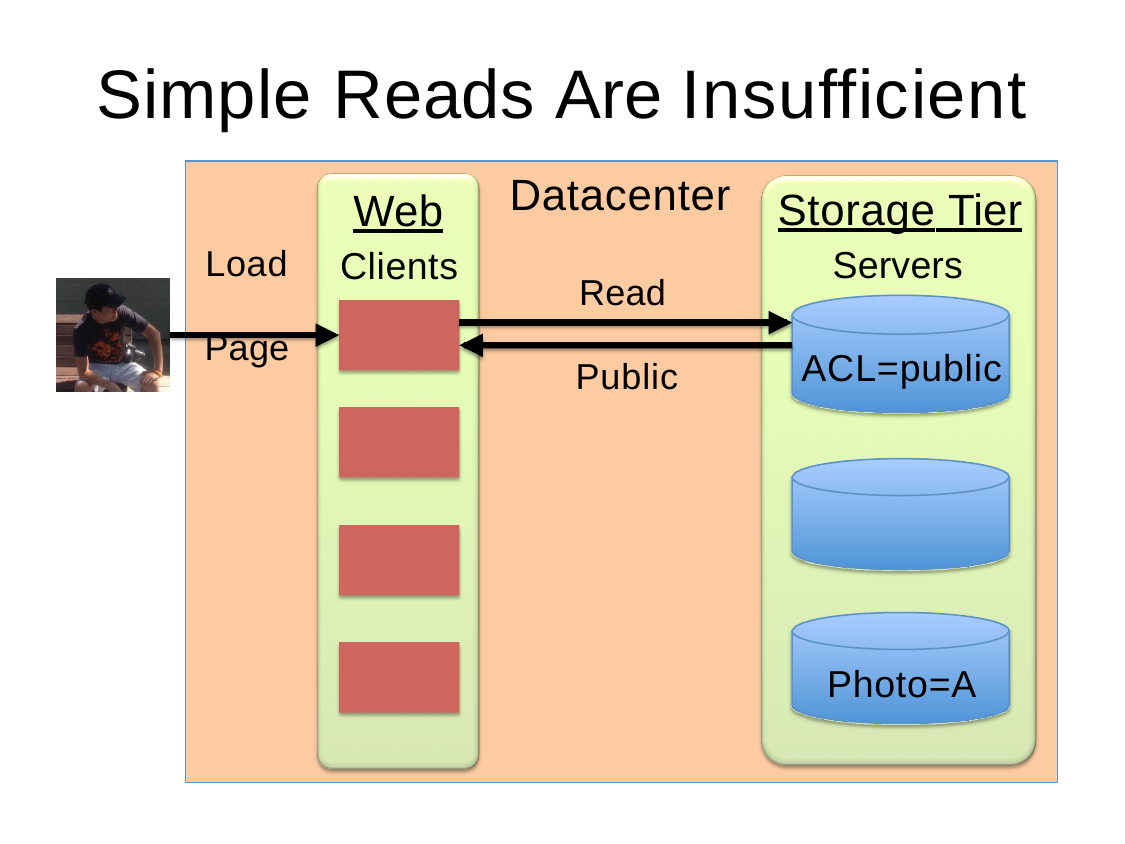

# Simple Reads Are Insufficient

Datacenter

Storage Tier
Servers
Web
Clients

Load  Page
Read

ACL=public

Public

Photo=A